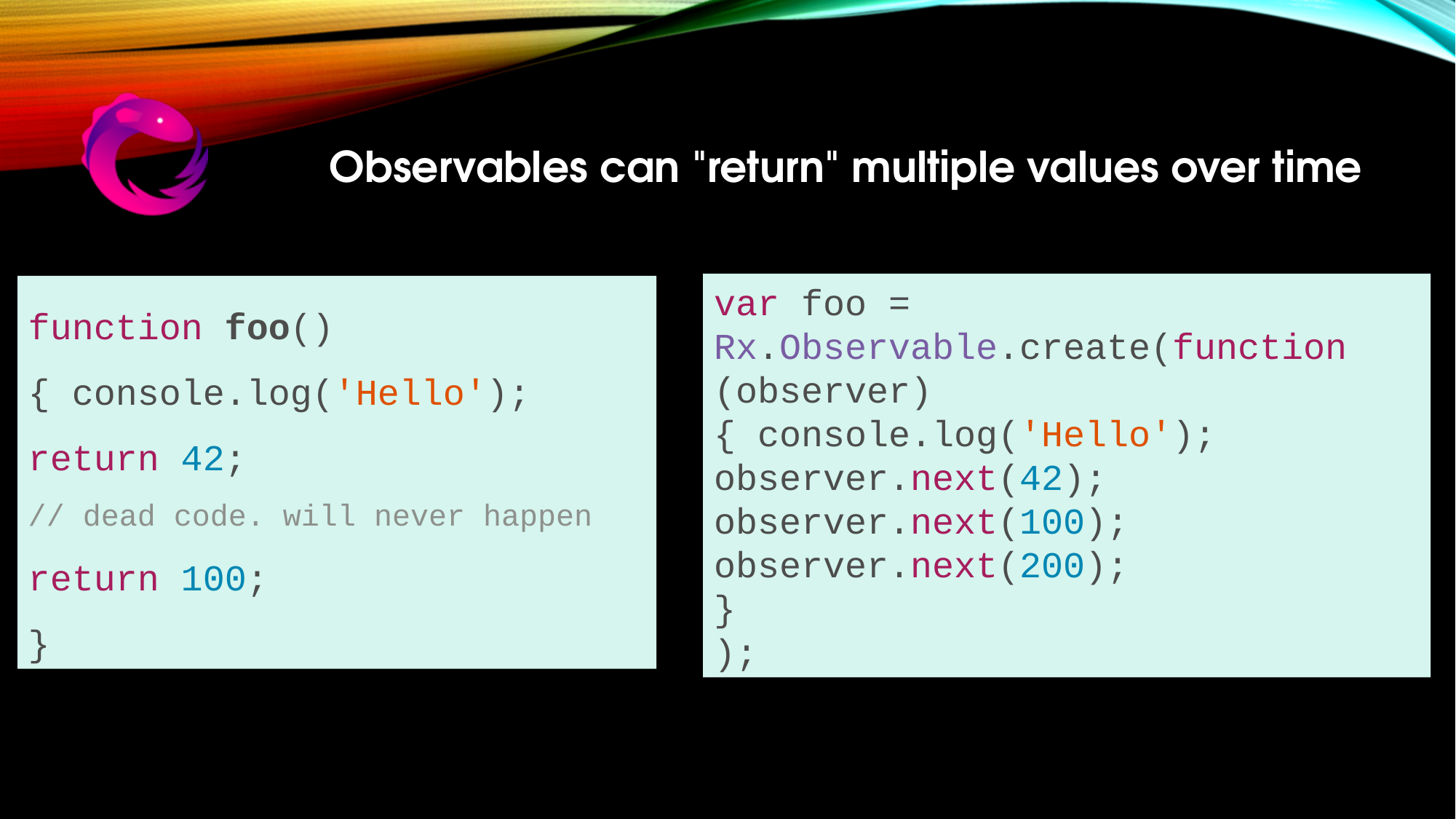

# Observables can "return" multiple values over time
var foo = Rx.Observable.create(function (observer) { console.log('Hello'); observer.next(42); observer.next(100); observer.next(200);
}
);
function foo() { console.log('Hello');
return 42;
// dead code. will never happen
return 100;
}